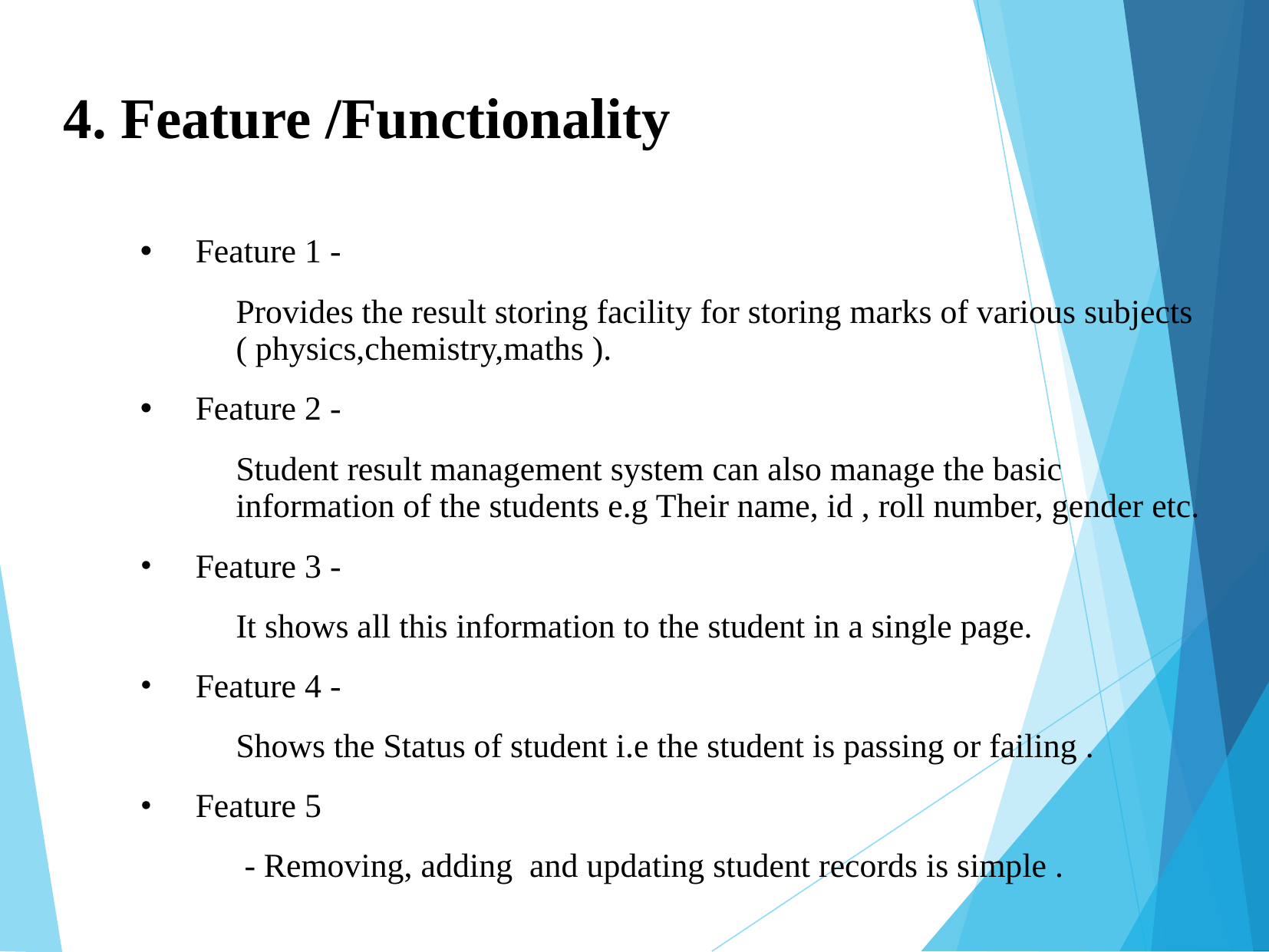

4. Feature /Functionality

Feature 1 -
Provides the result storing facility for storing marks of various subjects ( physics,chemistry,maths ).
Feature 2 -
Student result management system can also manage the basic information of the students e.g Their name, id , roll number, gender etc.
Feature 3 -
It shows all this information to the student in a single page.
Feature 4 -
Shows the Status of student i.e the student is passing or failing .
Feature 5
 - Removing, adding  and updating student records is simple .